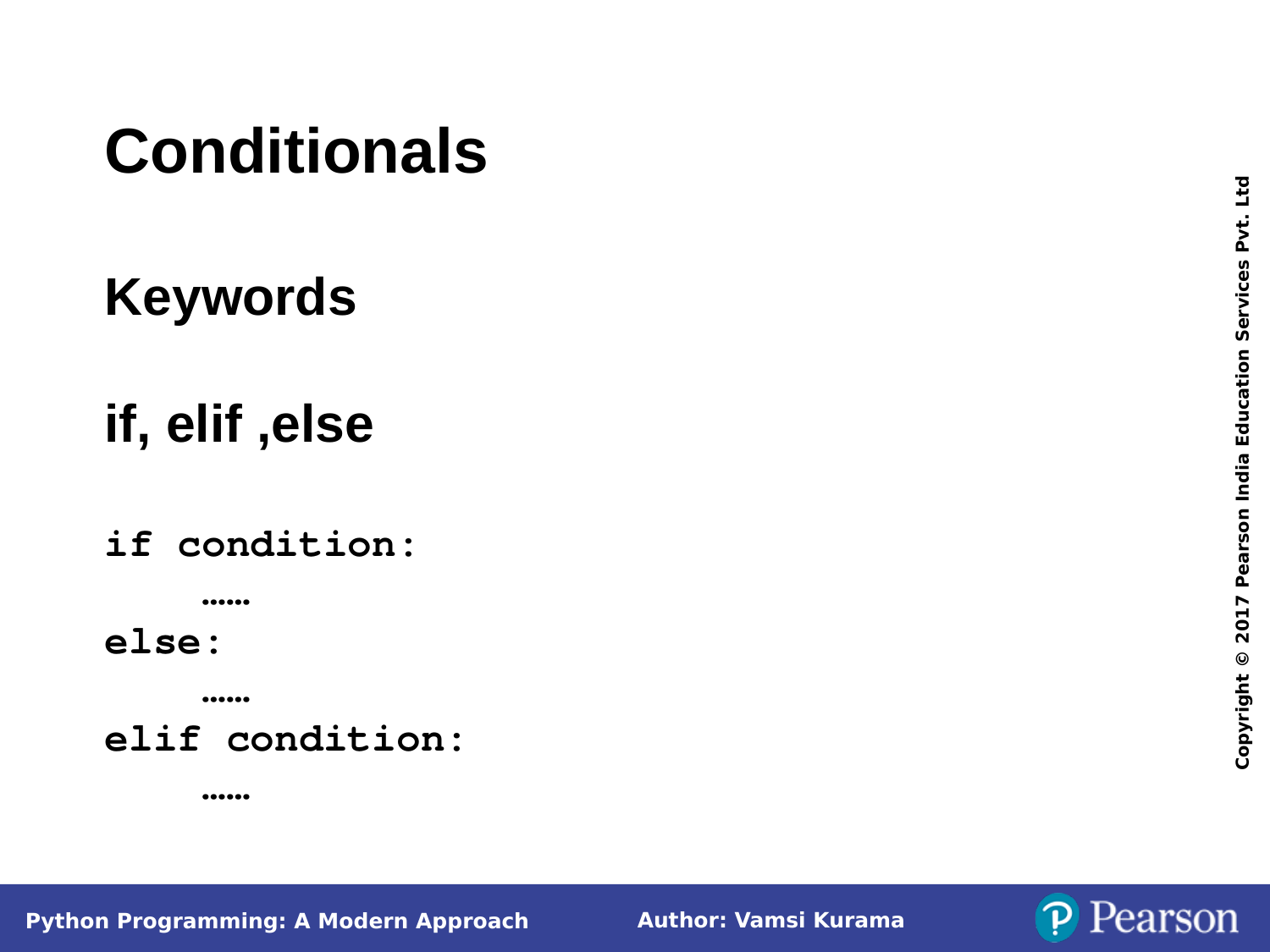

Conditionals

Keywords

if, elif ,else

if condition:
    ……
else:
    ……
elif condition:
    ……